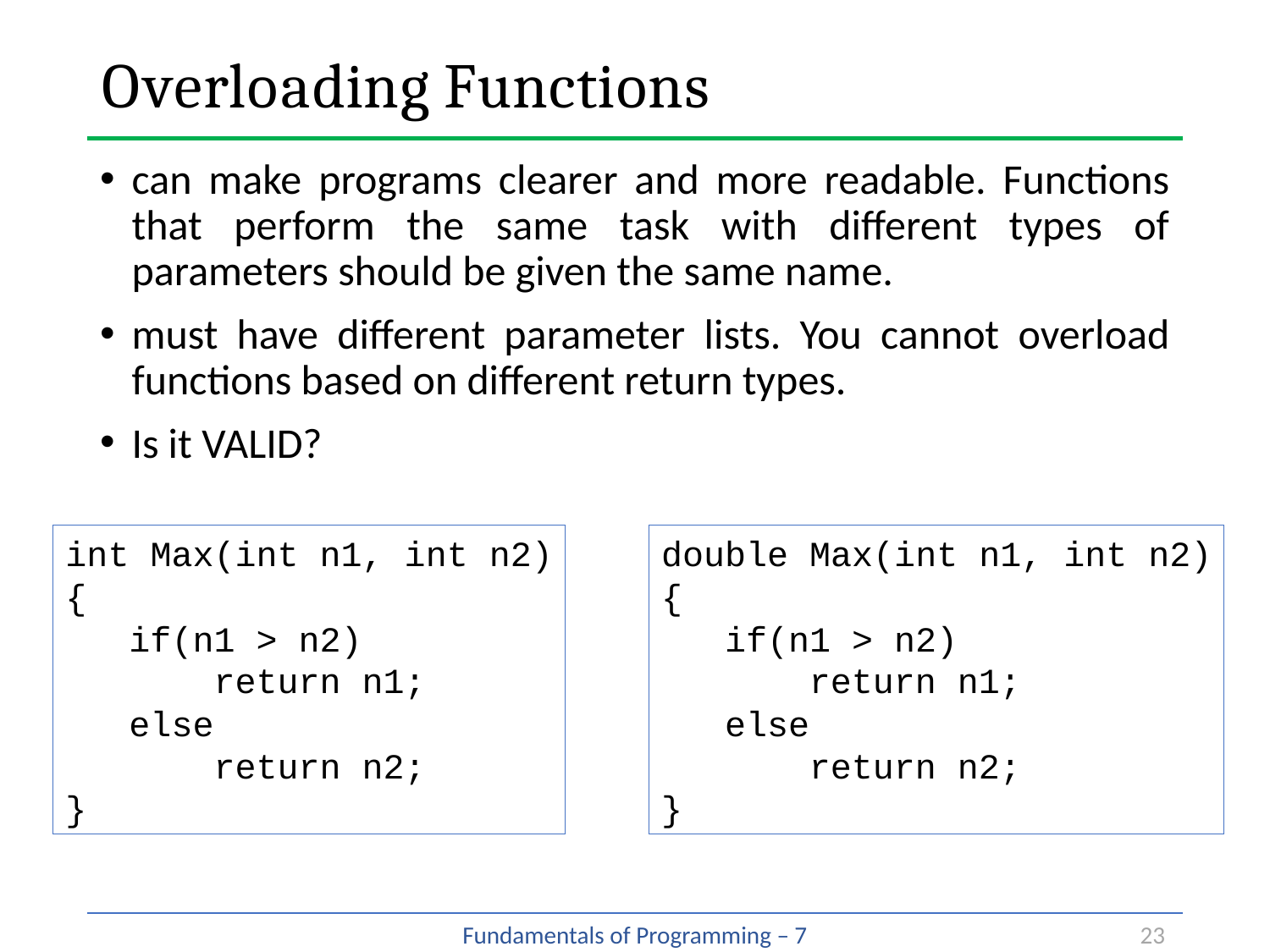

# Overloading Functions
can make programs clearer and more readable. Functions that perform the same task with different types of parameters should be given the same name.
must have different parameter lists. You cannot overload functions based on different return types.
Is it VALID?
int Max(int n1, int n2)
{
   if(n1 > n2)
       return n1;
   else
	 return n2;
}
double Max(int n1, int n2)
{
   if(n1 > n2)
       return n1;
   else
	 return n2;
}
23